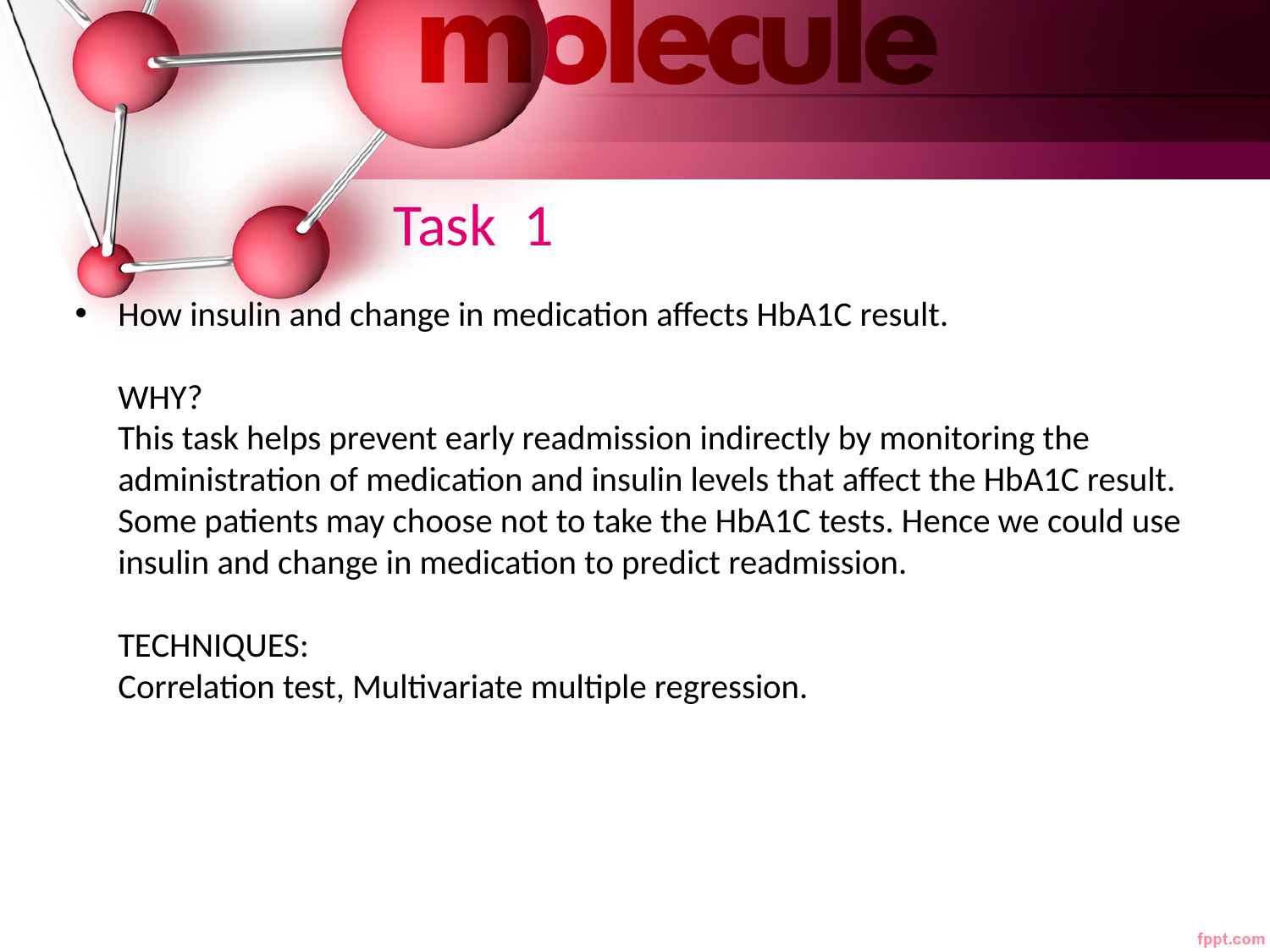

# Task  1
How insulin and change in medication affects HbA1C result.
WHY?
This task helps prevent early readmission indirectly by monitoring the administration of medication and insulin levels that affect the HbA1C result.
Some patients may choose not to take the HbA1C tests. Hence we could use insulin and change in medication to predict readmission.
TECHNIQUES:
Correlation test, Multivariate multiple regression.